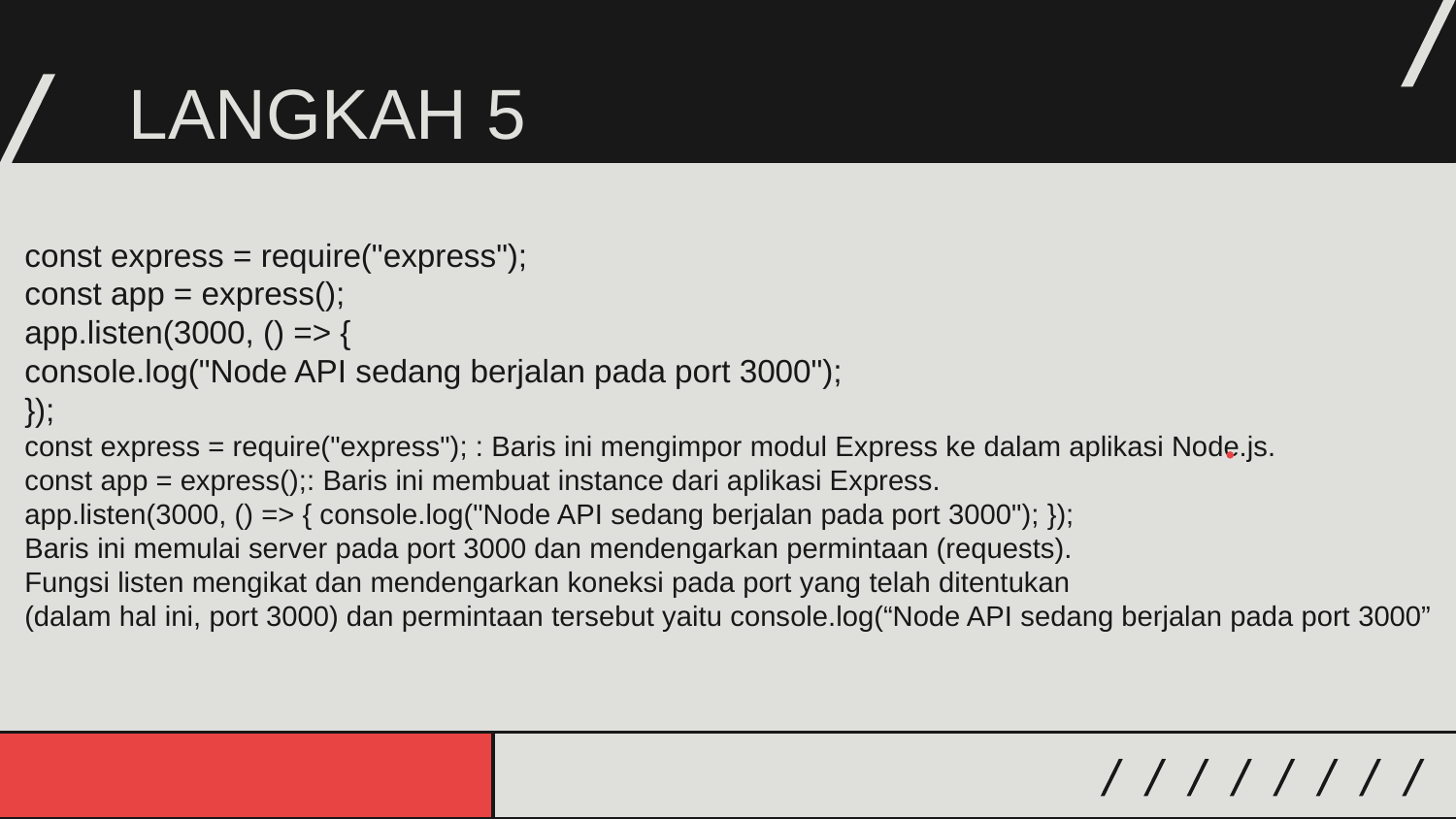

# LANGKAH 5
const express = require("express");
const app = express();
app.listen(3000, () => {
console.log("Node API sedang berjalan pada port 3000");
});
const express = require("express"); : Baris ini mengimpor modul Express ke dalam aplikasi Node.js.
const app = express();: Baris ini membuat instance dari aplikasi Express.
app.listen(3000, () => { console.log("Node API sedang berjalan pada port 3000"); });
Baris ini memulai server pada port 3000 dan mendengarkan permintaan (requests).
Fungsi listen mengikat dan mendengarkan koneksi pada port yang telah ditentukan
(dalam hal ini, port 3000) dan permintaan tersebut yaitu console.log(“Node API sedang berjalan pada port 3000”